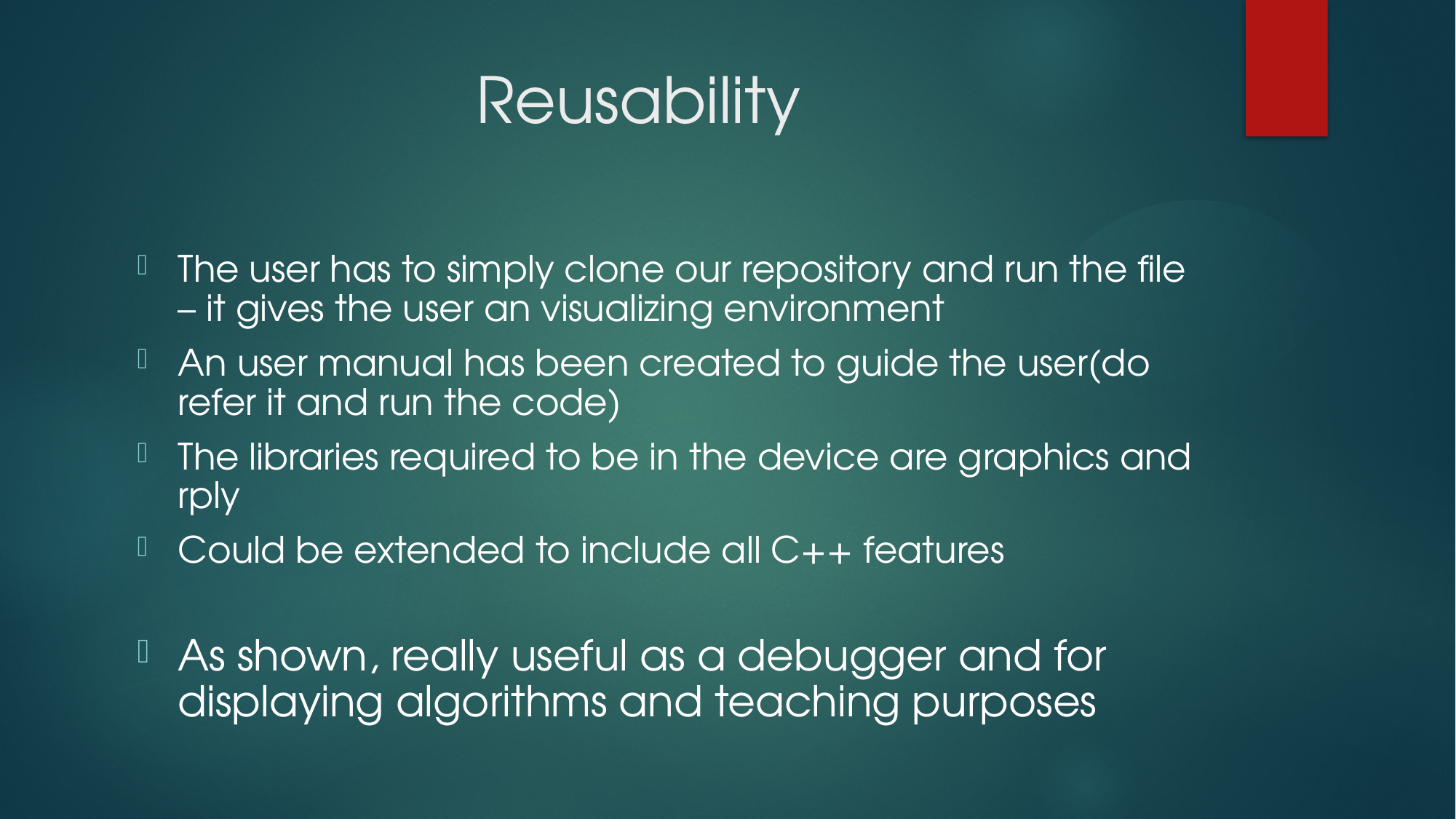

# Reusability
The user has to simply clone our repository and run the file – it gives the user an visualizing environment
An user manual has been created to guide the user(do refer it and run the code)
The libraries required to be in the device are graphics and rply
Could be extended to include all C++ features

As shown, really useful as a debugger and for displaying algorithms and teaching purposes